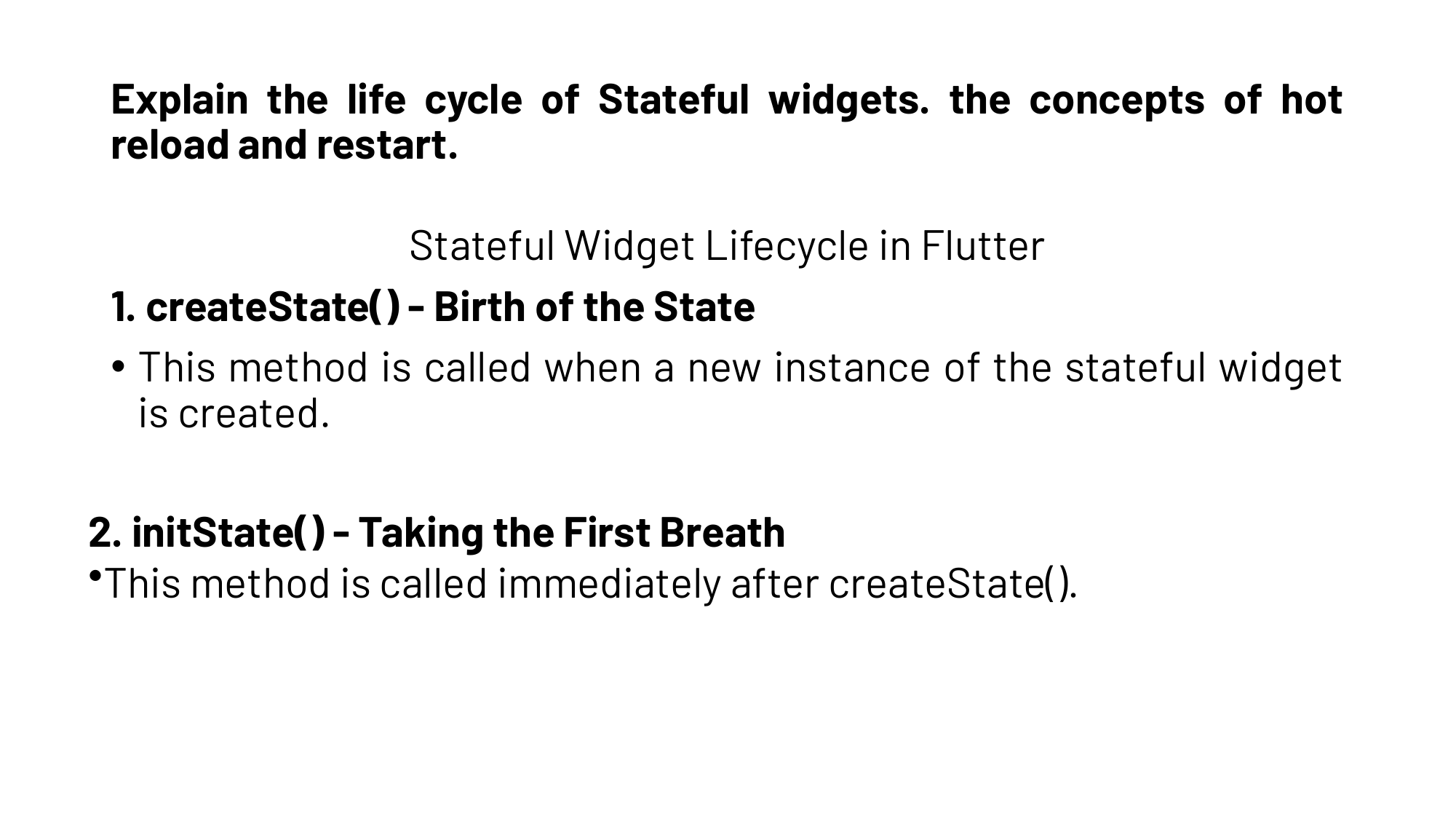

# Explain the life cycle of Stateful widgets. the concepts of hot reload and restart.
Stateful Widget Lifecycle in Flutter
1. createState() - Birth of the State
This method is called when a new instance of the stateful widget is created.

2. initState() - Taking the First Breath
This method is called immediately after createState().